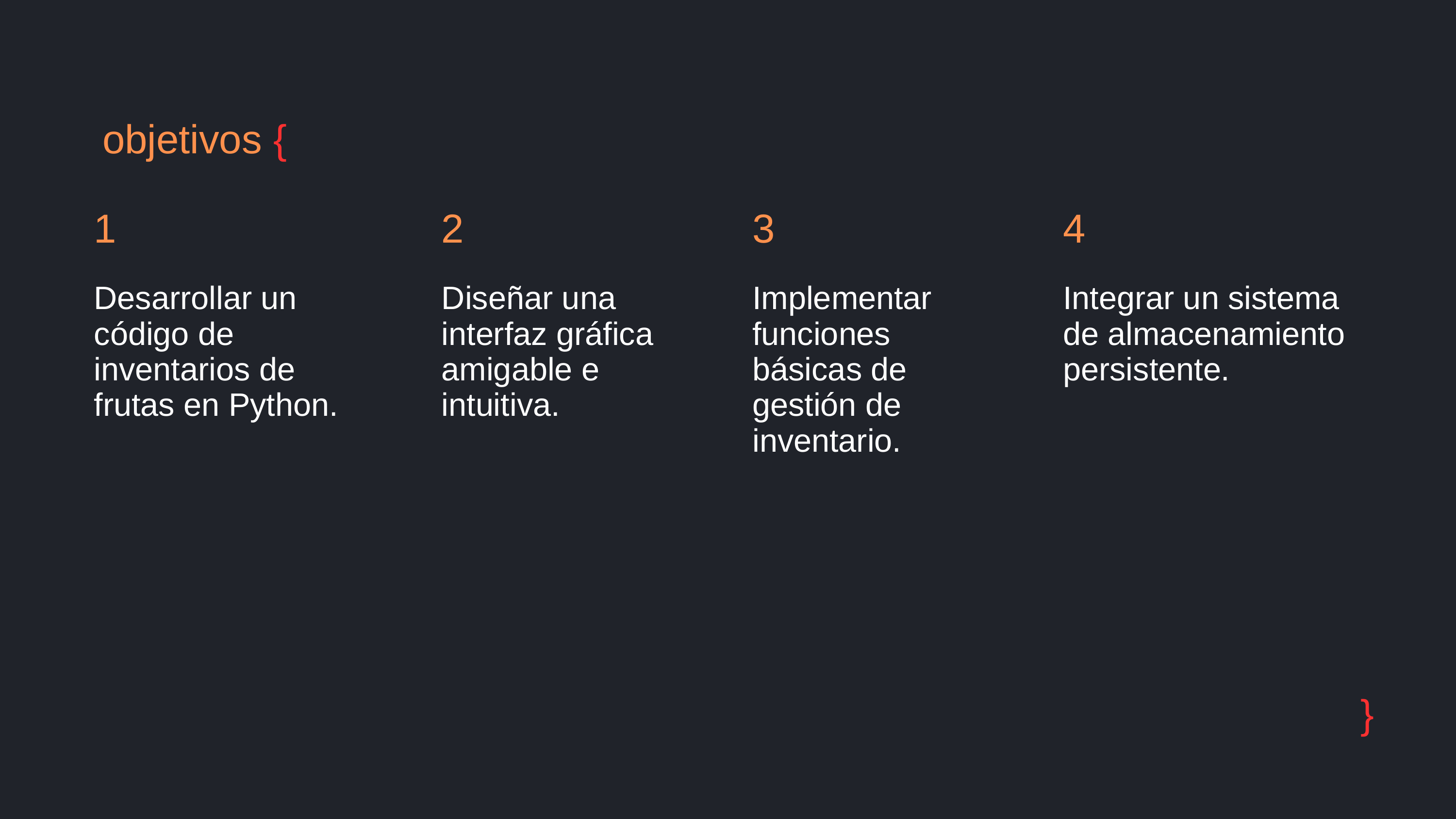

objetivos {
1
2
3
4
Desarrollar un código de inventarios de frutas en Python.
Diseñar una interfaz gráfica amigable e intuitiva.
Implementar funciones básicas de gestión de inventario.
Integrar un sistema de almacenamiento persistente.
}